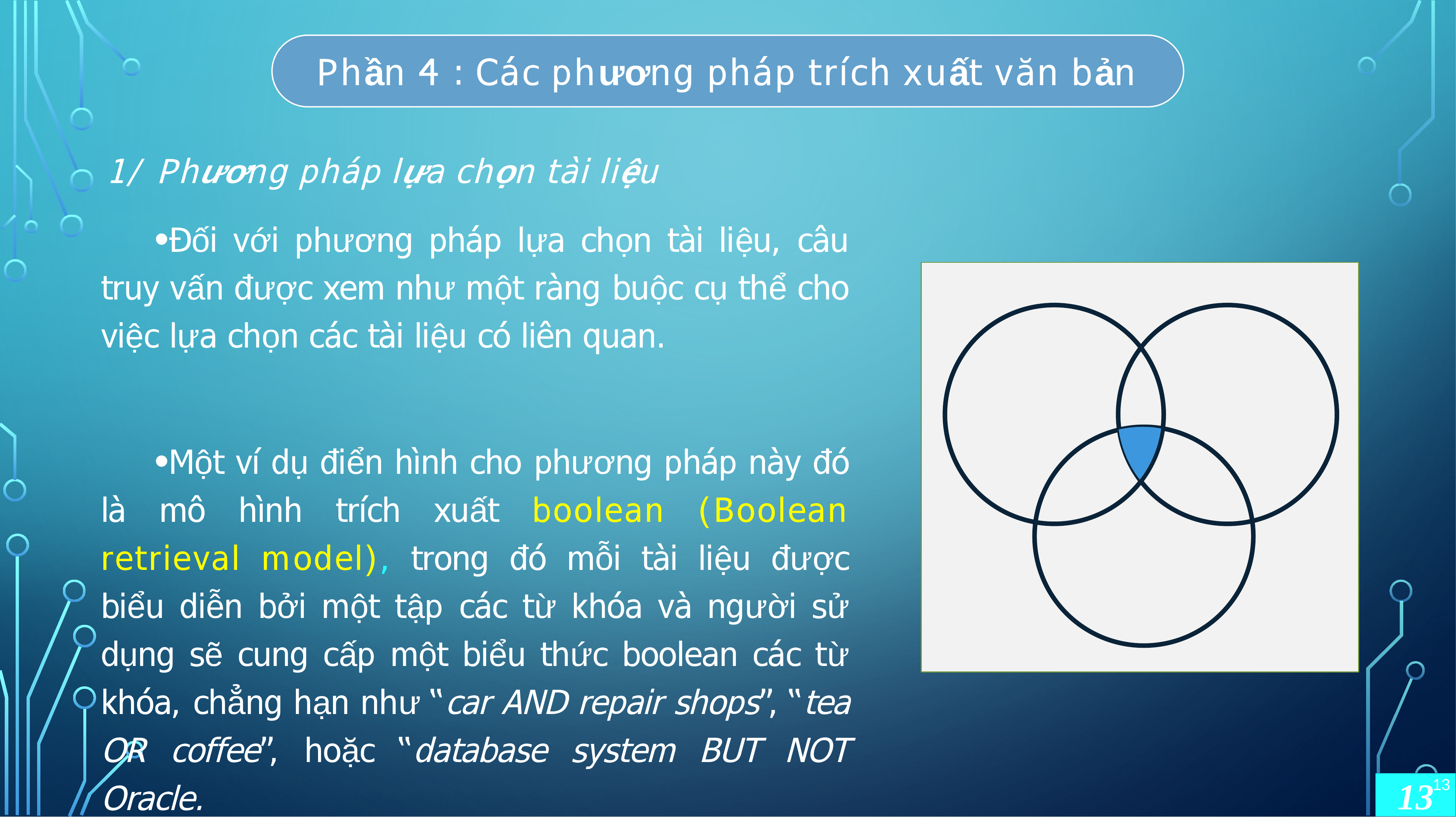

Phần 4 : Các phương pháp trích xuất văn bản
1/ Phương pháp lựa chọn tài liệu
Đối với phương pháp lựa chọn tài liệu, câu truy vấn được xem như một ràng buộc cụ thể cho việc lựa chọn các tài liệu có liên quan.

Một ví dụ điển hình cho phương pháp này đó là mô hình trích xuất boolean (Boolean retrieval model), trong đó mỗi tài liệu được biểu diễn bởi một tập các từ khóa và người sử dụng sẽ cung cấp một biểu thức boolean các từ khóa, chẳng hạn như “car AND repair shops”, “tea OR coffee”, hoặc “database system BUT NOT Oracle.

13